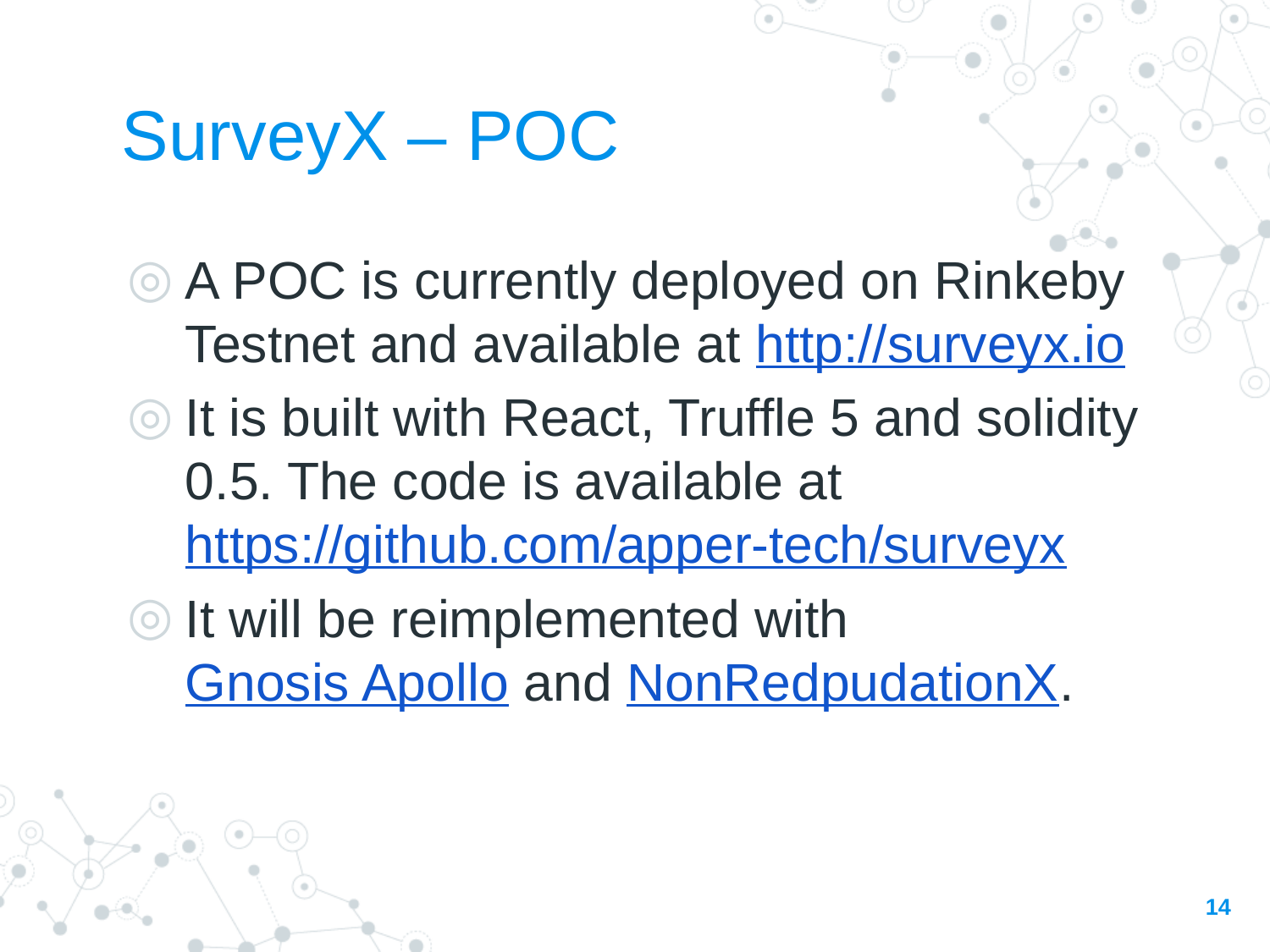

# SurveyX – POC
A POC is currently deployed on Rinkeby Testnet and available at http://surveyx.io
It is built with React, Truffle 5 and solidity 0.5. The code is available at
https://github.com/apper-tech/surveyx
It will be reimplemented with Gnosis Apollo and NonRedpudationX.
14